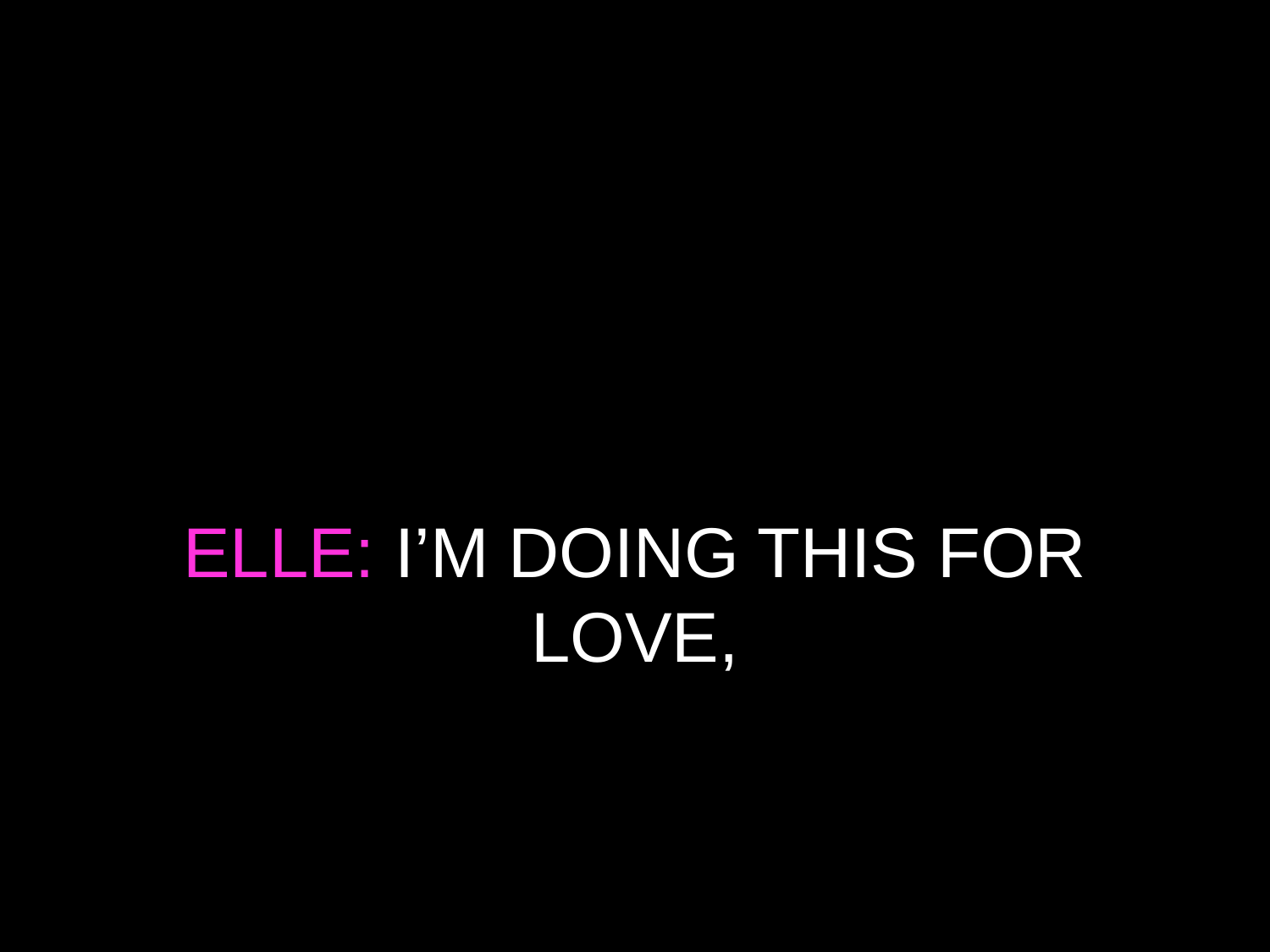

# ELLE: I’M DOING THIS FOR LOVE,